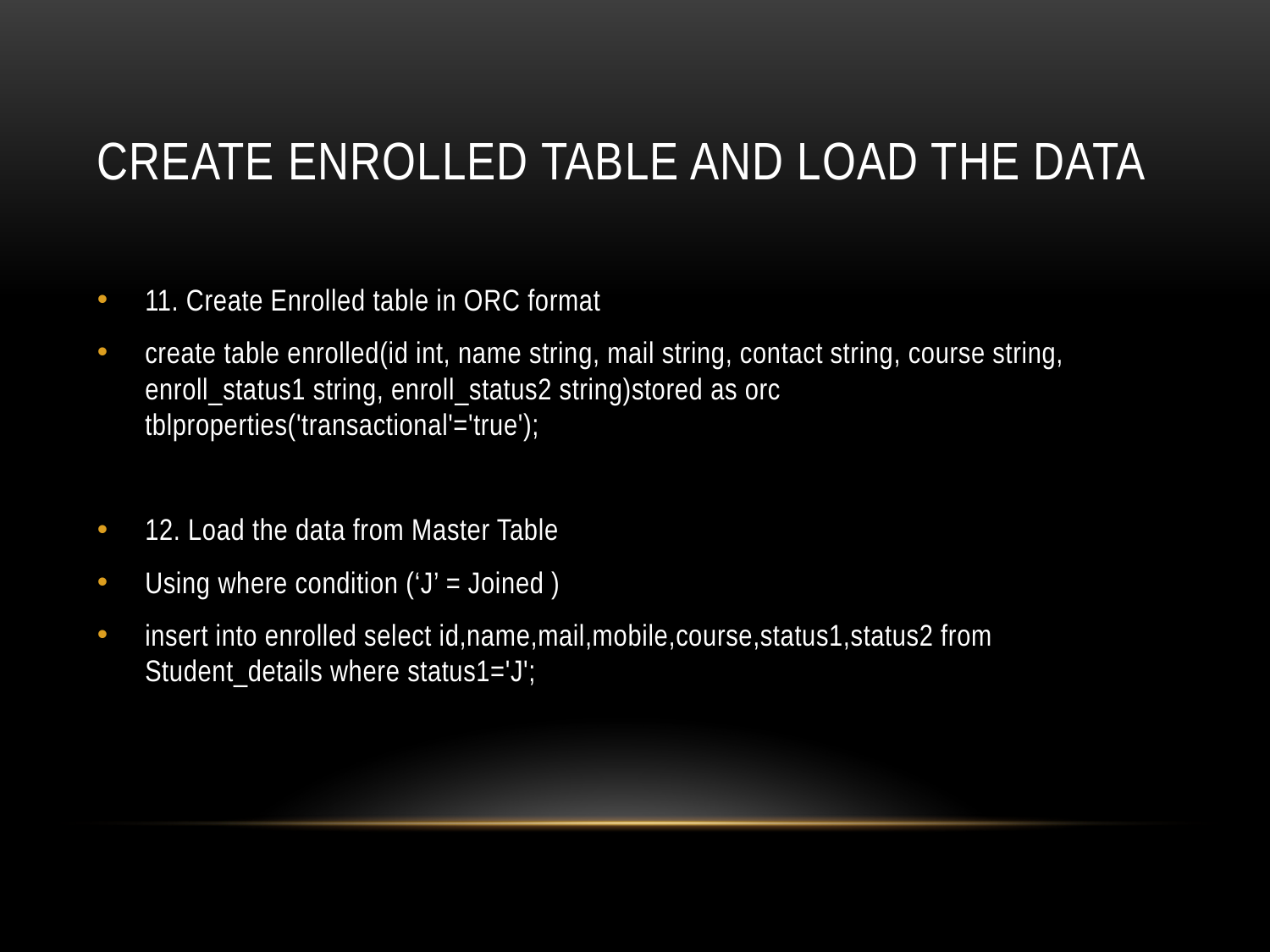

# Create Enrolled table and load the data

11. Create Enrolled table in ORC format
create table enrolled(id int, name string, mail string, contact string, course string, enroll_status1 string, enroll_status2 string)stored as orc tblproperties('transactional'='true');

12. Load the data from Master Table
Using where condition (‘J’ = Joined )
insert into enrolled select id,name,mail,mobile,course,status1,status2 from Student_details where status1='J';